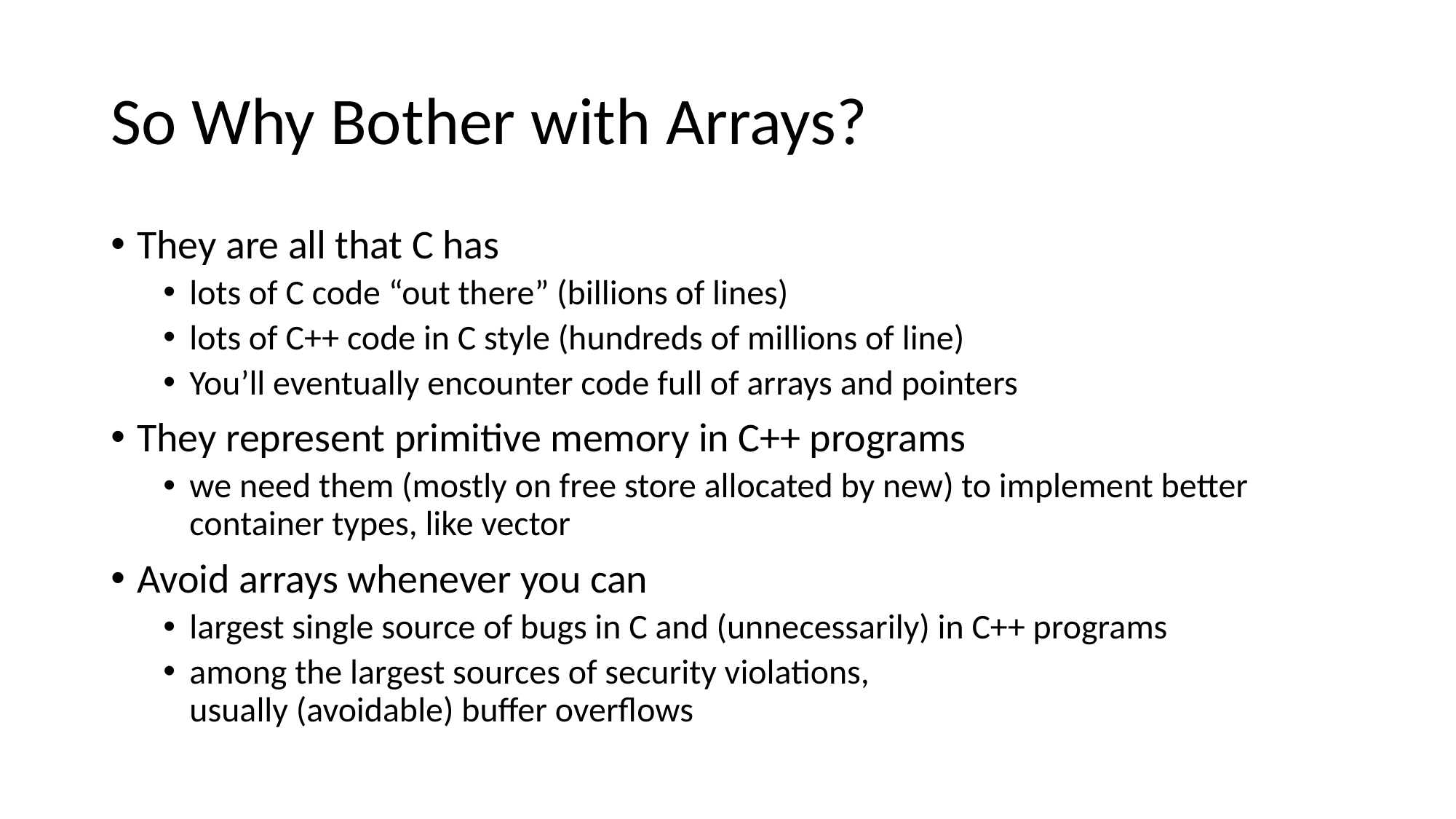

# So Why Bother with Arrays?
They are all that C has
lots of C code “out there” (billions of lines)
lots of C++ code in C style (hundreds of millions of line)
You’ll eventually encounter code full of arrays and pointers
They represent primitive memory in C++ programs
we need them (mostly on free store allocated by new) to implement better container types, like vector
Avoid arrays whenever you can
largest single source of bugs in C and (unnecessarily) in C++ programs
among the largest sources of security violations,
usually (avoidable) buffer overflows